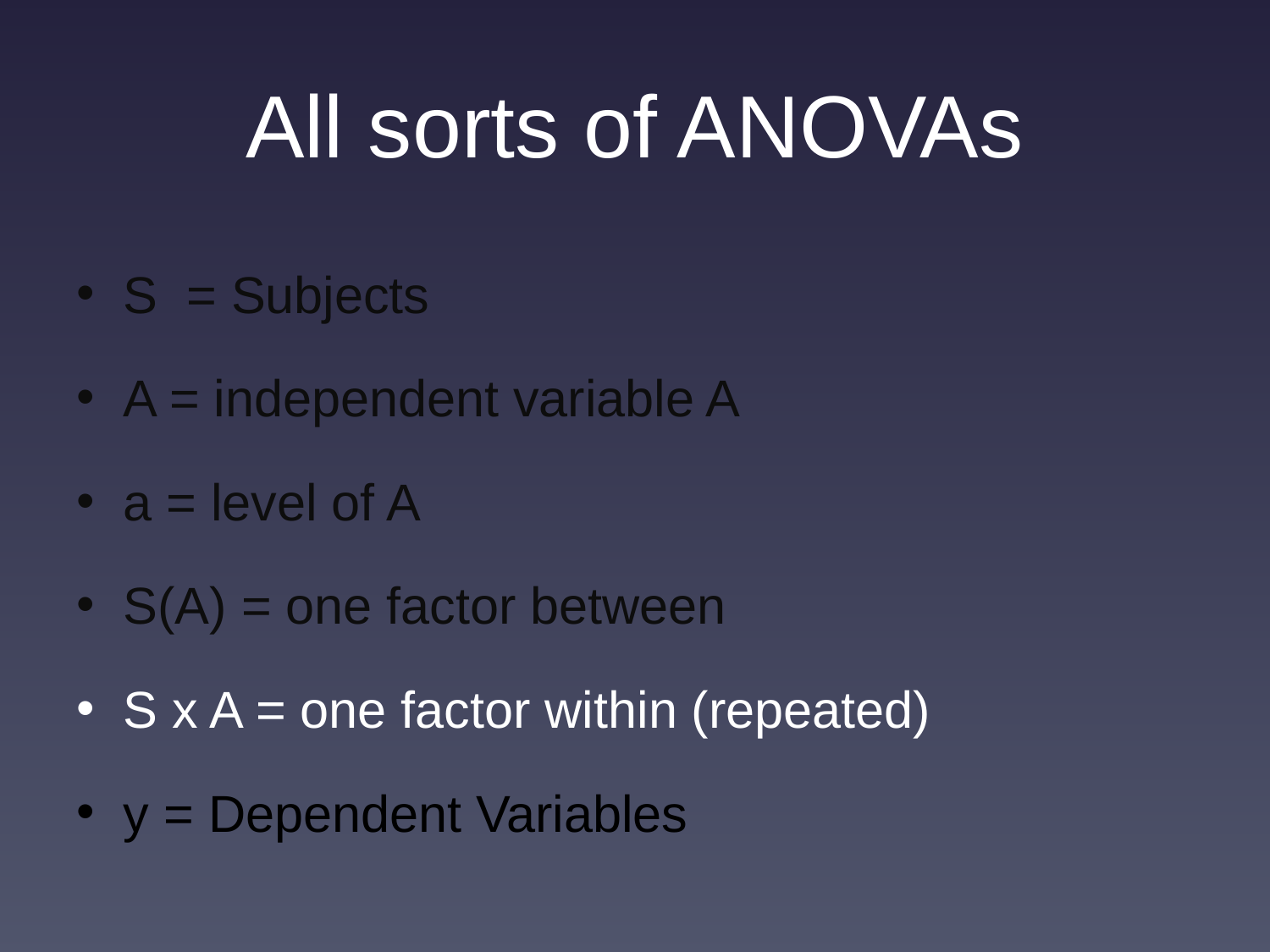

# All sorts of ANOVAs
S  = Subjects
A = independent variable A
a = level of A
S(A) = one factor between
S x A = one factor within (repeated)
y = Dependent Variables